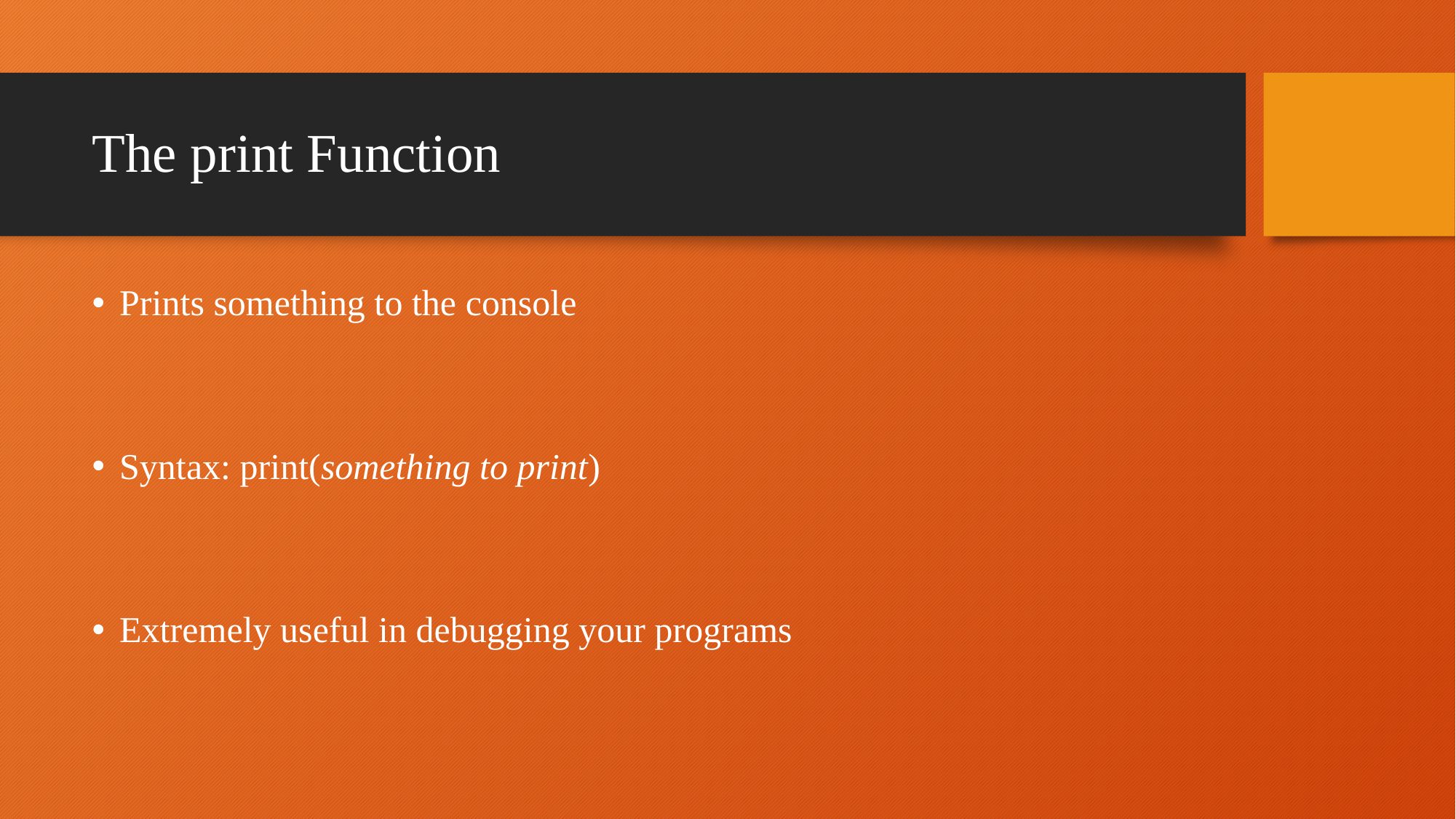

# The print Function
Prints something to the console

Syntax: print(something to print)

Extremely useful in debugging your programs